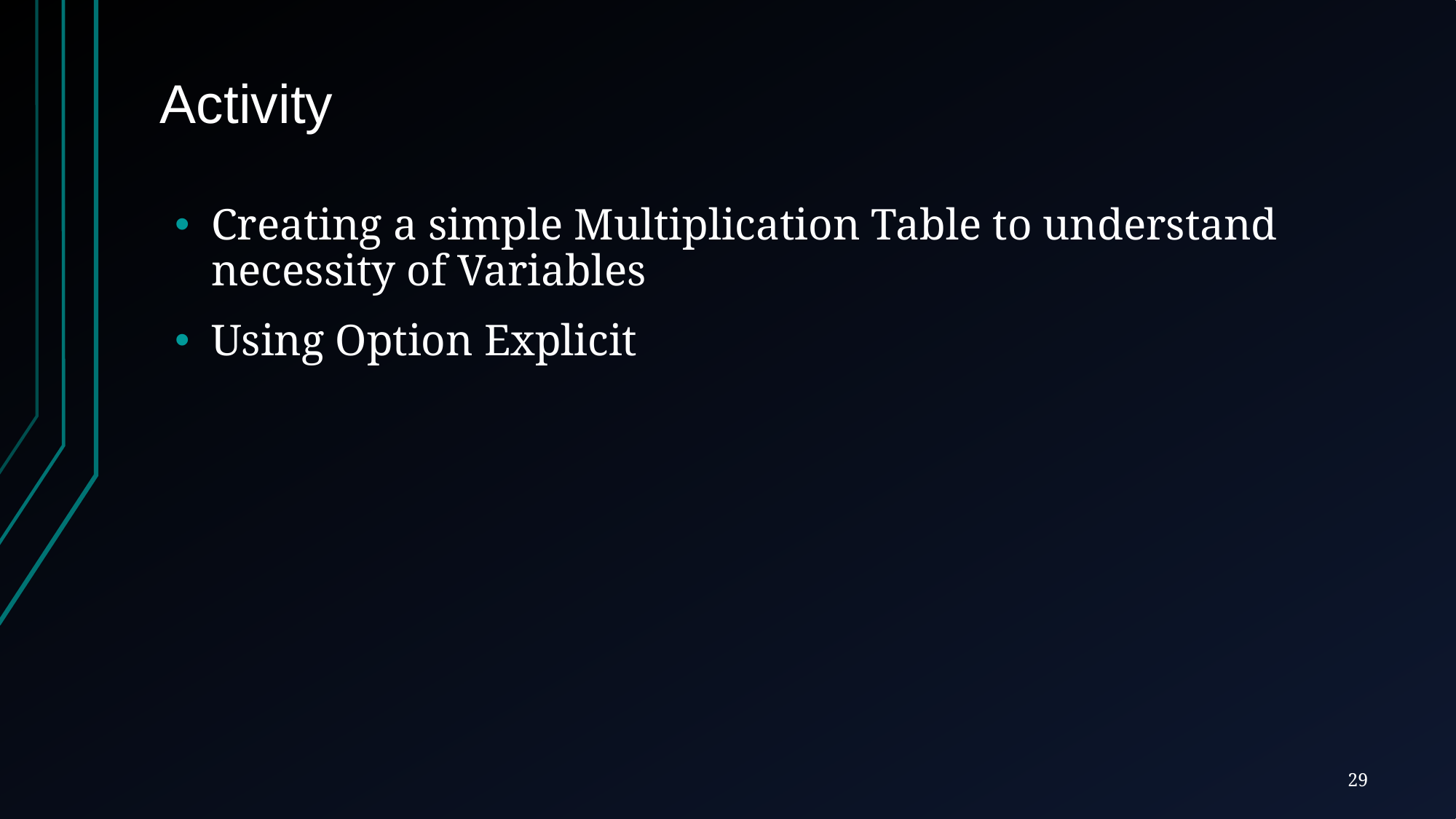

# Activity
Creating a simple Multiplication Table to understand  necessity of Variables
Using Option Explicit

29